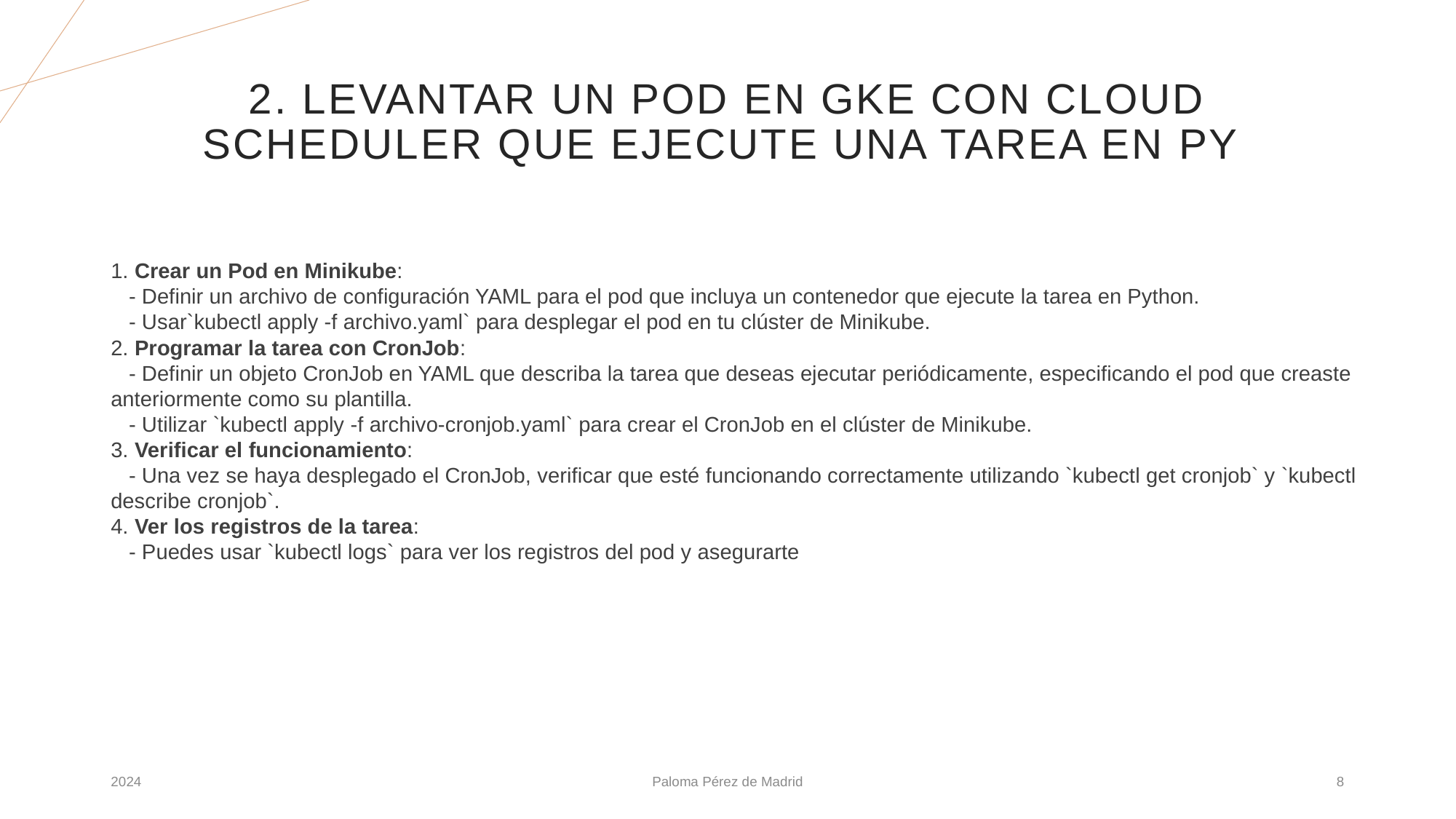

# 2. Levantar un pod en GKE con cloud scheduler que ejecute una tarea en py
1. Crear un Pod en Minikube:
   - Definir un archivo de configuración YAML para el pod que incluya un contenedor que ejecute la tarea en Python.
   - Usar`kubectl apply -f archivo.yaml` para desplegar el pod en tu clúster de Minikube.
2. Programar la tarea con CronJob:
   - Definir un objeto CronJob en YAML que describa la tarea que deseas ejecutar periódicamente, especificando el pod que creaste anteriormente como su plantilla.
   - Utilizar `kubectl apply -f archivo-cronjob.yaml` para crear el CronJob en el clúster de Minikube.
3. Verificar el funcionamiento:
   - Una vez se haya desplegado el CronJob, verificar que esté funcionando correctamente utilizando `kubectl get cronjob` y `kubectl describe cronjob`.
4. Ver los registros de la tarea:
   - Puedes usar `kubectl logs` para ver los registros del pod y asegurarte

2024
Paloma Pérez de Madrid
8